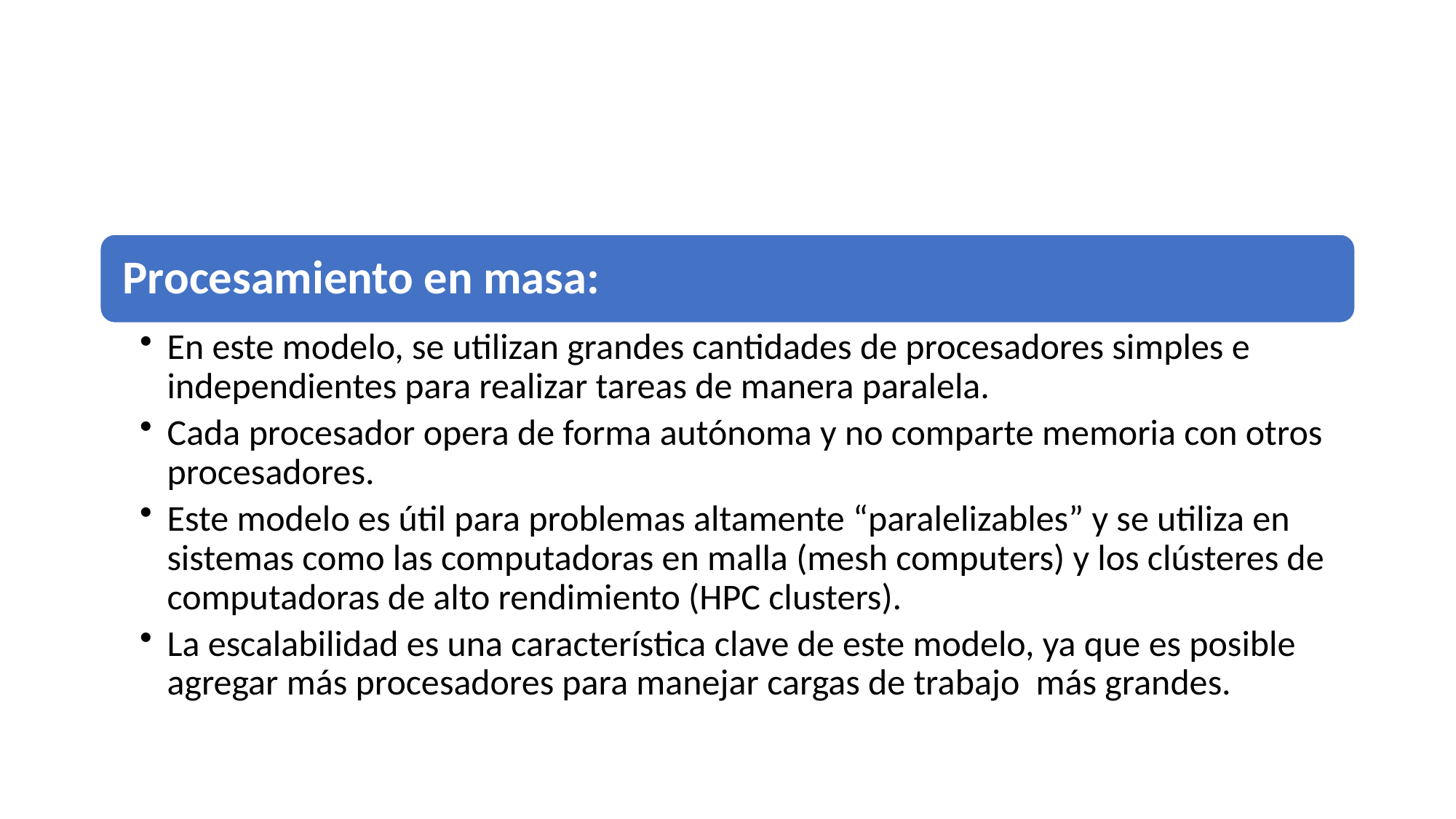

#
Procesamiento en masa:
En este modelo, se utilizan grandes cantidades de procesadores simples e independientes para realizar tareas de manera paralela.
Cada procesador opera de forma autónoma y no comparte memoria con otros procesadores.
Este modelo es útil para problemas altamente “paralelizables” y se utiliza en sistemas como las computadoras en malla (mesh computers) y los clústeres de computadoras de alto rendimiento (HPC clusters).
La escalabilidad es una característica clave de este modelo, ya que es posible agregar más procesadores para manejar cargas de trabajo  más grandes.